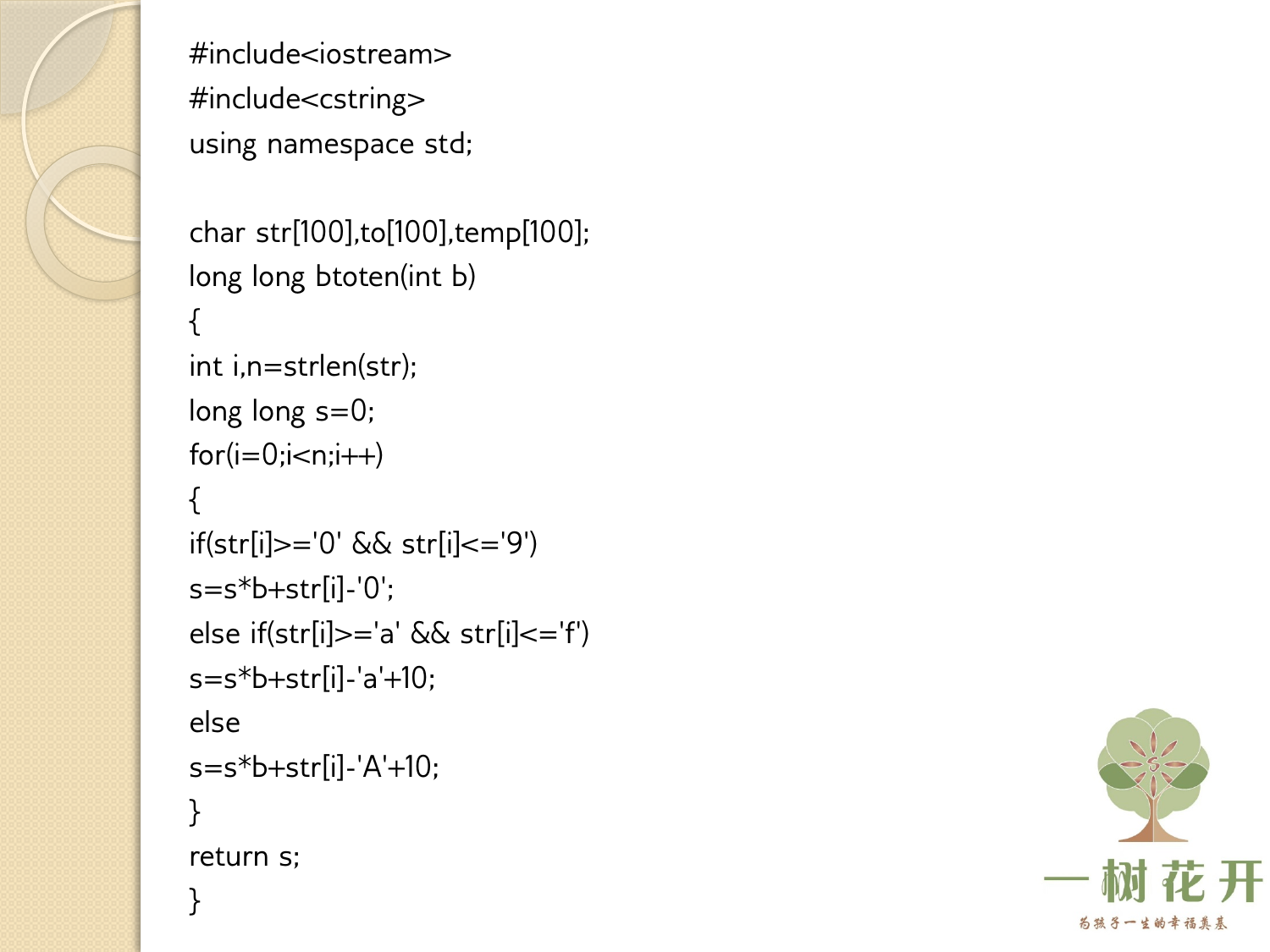

#include<iostream>
#include<cstring>
using namespace std;

char str[100],to[100],temp[100];
long long btoten(int b)
{
	int i,n=strlen(str);
	long long s=0;
	for(i=0;i<n;i++)
	{
		if(str[i]>='0' && str[i]<='9')
			s=s*b+str[i]-'0';
		else if(str[i]>='a' && str[i]<='f')
			s=s*b+str[i]-'a'+10;
		else
			s=s*b+str[i]-'A'+10;
	}
	return s;
}